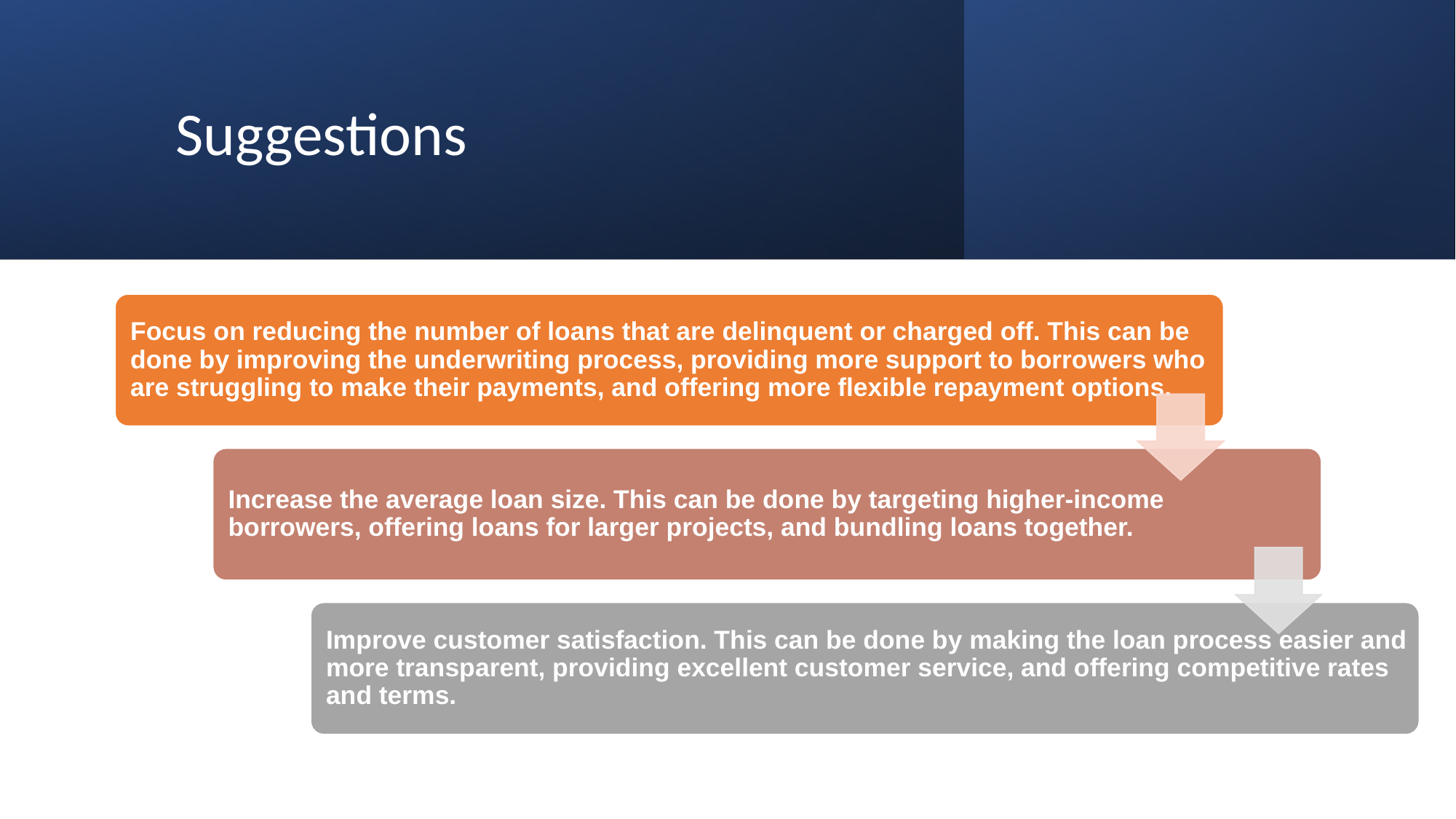

# Suggestions
Focus on reducing the number of loans that are delinquent or charged off. This can be done by improving the underwriting process, providing more support to borrowers who are struggling to make their payments, and offering more flexible repayment options.
Increase the average loan size. This can be done by targeting higher-income borrowers, offering loans for larger projects, and bundling loans together.
Improve customer satisfaction. This can be done by making the loan process easier and more transparent, providing excellent customer service, and offering competitive rates and terms.